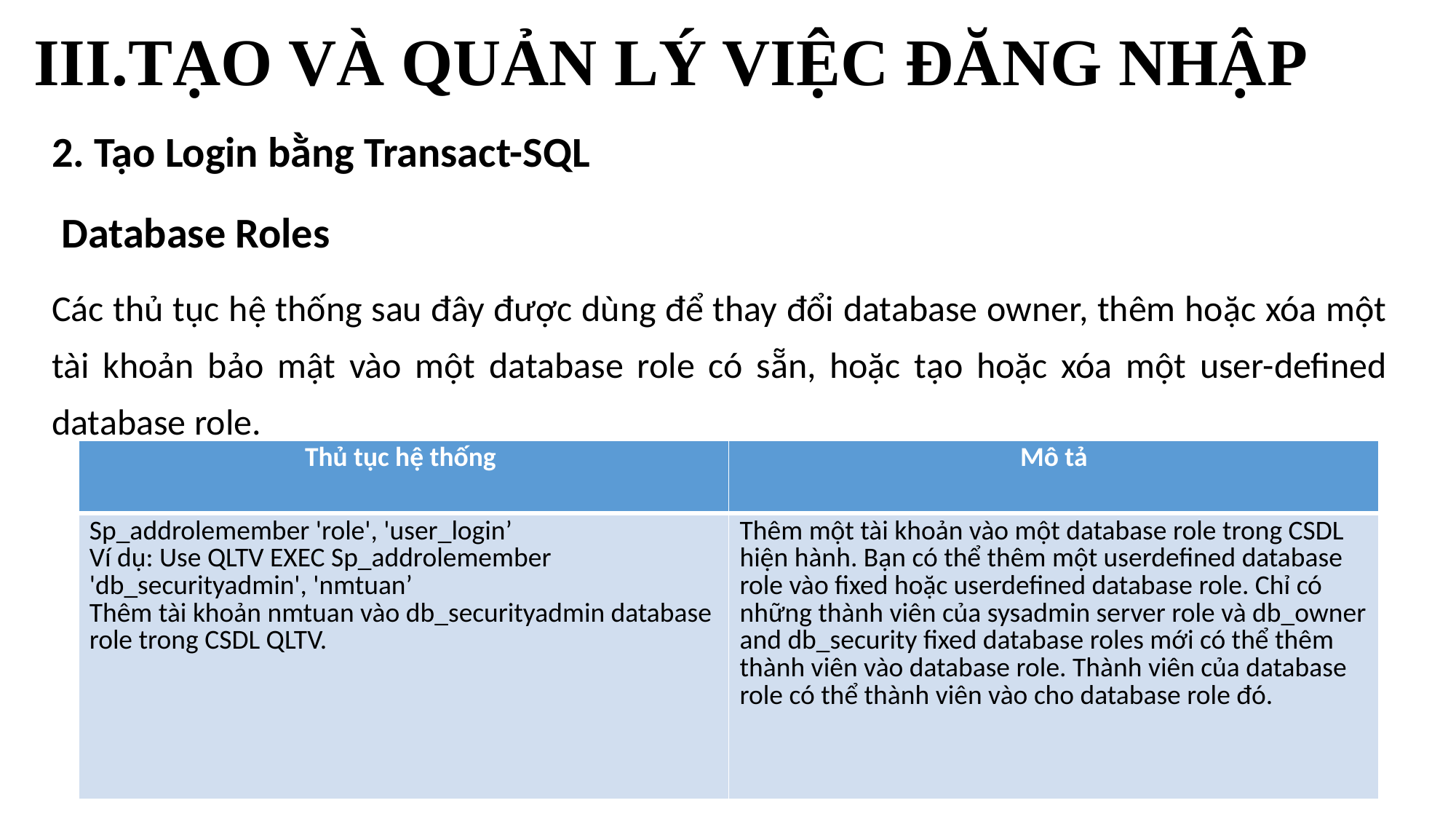

# III.TẠO VÀ QUẢN LÝ VIỆC ĐĂNG NHẬP
2. Tạo Login bằng Transact-SQL
 Database Roles
Các thủ tục hệ thống sau đây được dùng để thay đổi database owner, thêm hoặc xóa một tài khoản bảo mật vào một database role có sẵn, hoặc tạo hoặc xóa một user-defined database role.
| Thủ tục hệ thống | Mô tả |
| --- | --- |
| Sp\_addrolemember 'role', 'user\_login’ Ví dụ: Use QLTV EXEC Sp\_addrolemember 'db\_securityadmin', 'nmtuan’ Thêm tài khoản nmtuan vào db\_securityadmin database role trong CSDL QLTV. | Thêm một tài khoản vào một database role trong CSDL hiện hành. Bạn có thể thêm một userdefined database role vào fixed hoặc userdefined database role. Chỉ có những thành viên của sysadmin server role và db\_owner and db\_security fixed database roles mới có thể thêm thành viên vào database role. Thành viên của database role có thể thành viên vào cho database role đó. |